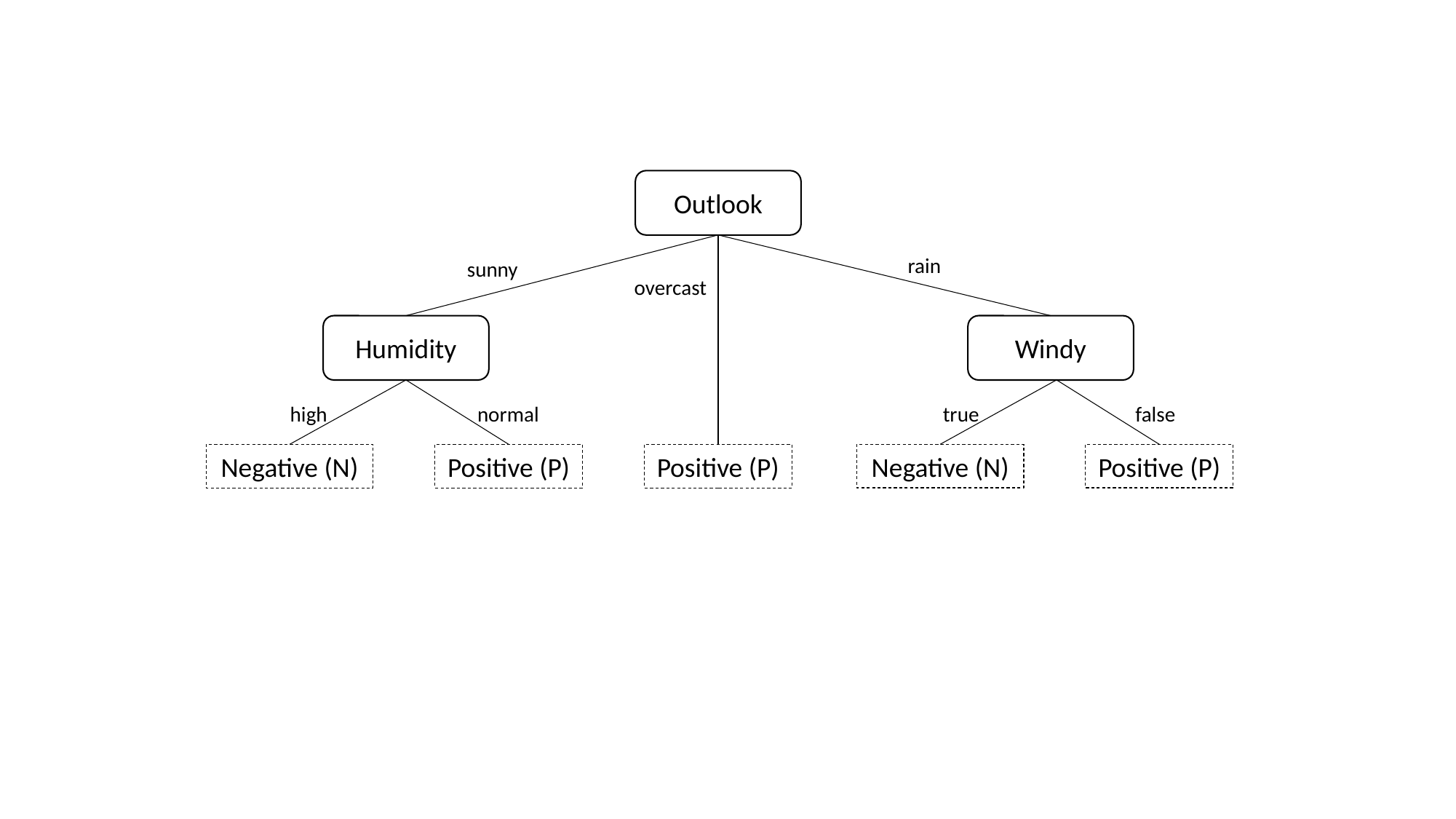

Outlook
rain
sunny
overcast
Humidity
Windy
false
true
normal
high
Negative (N)
Positive (P)
Negative (N)
Positive (P)
Positive (P)